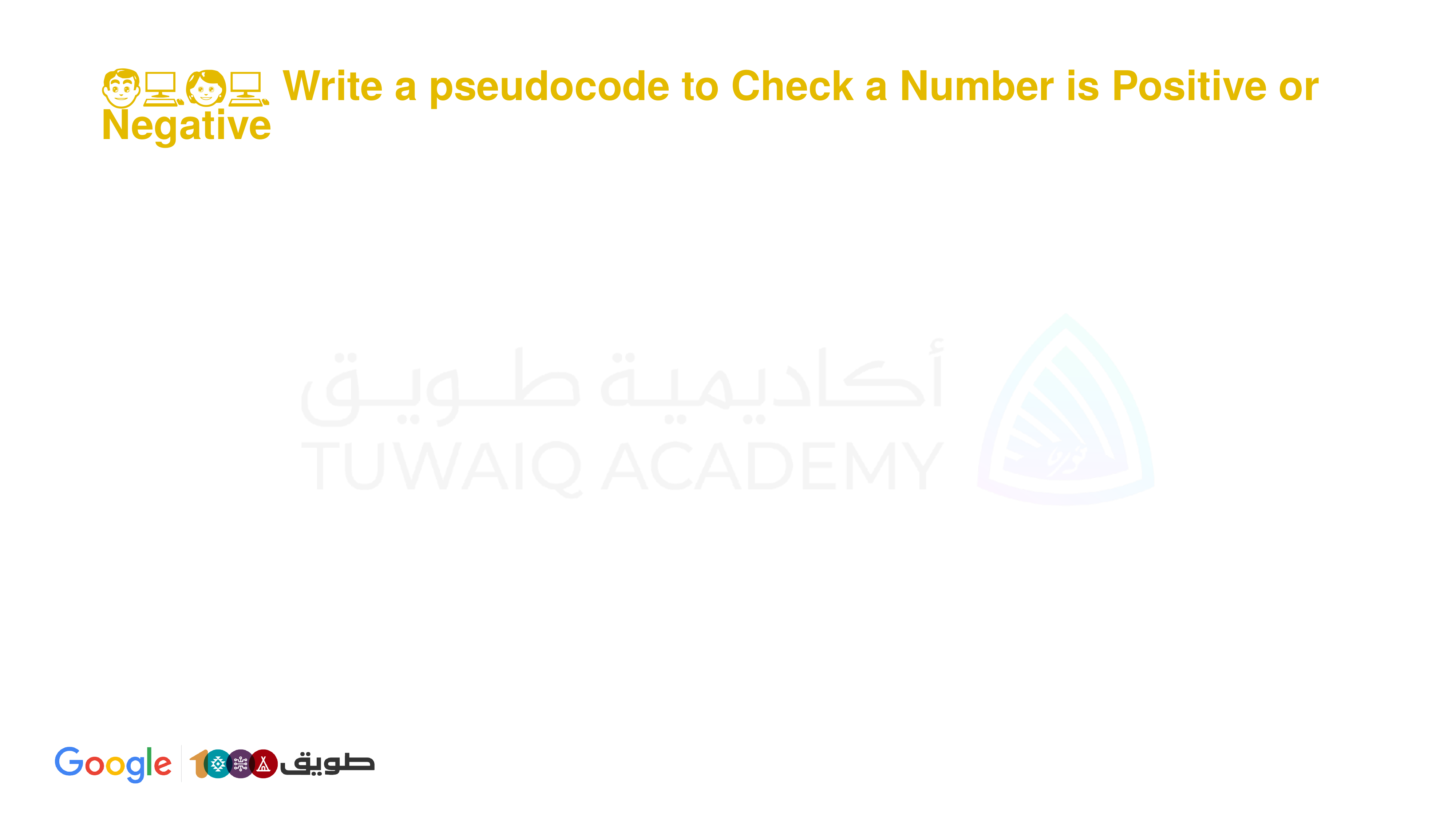

# 👨‍💻👩‍💻 Write a pseudocode to Check a Number is Positive or Negative